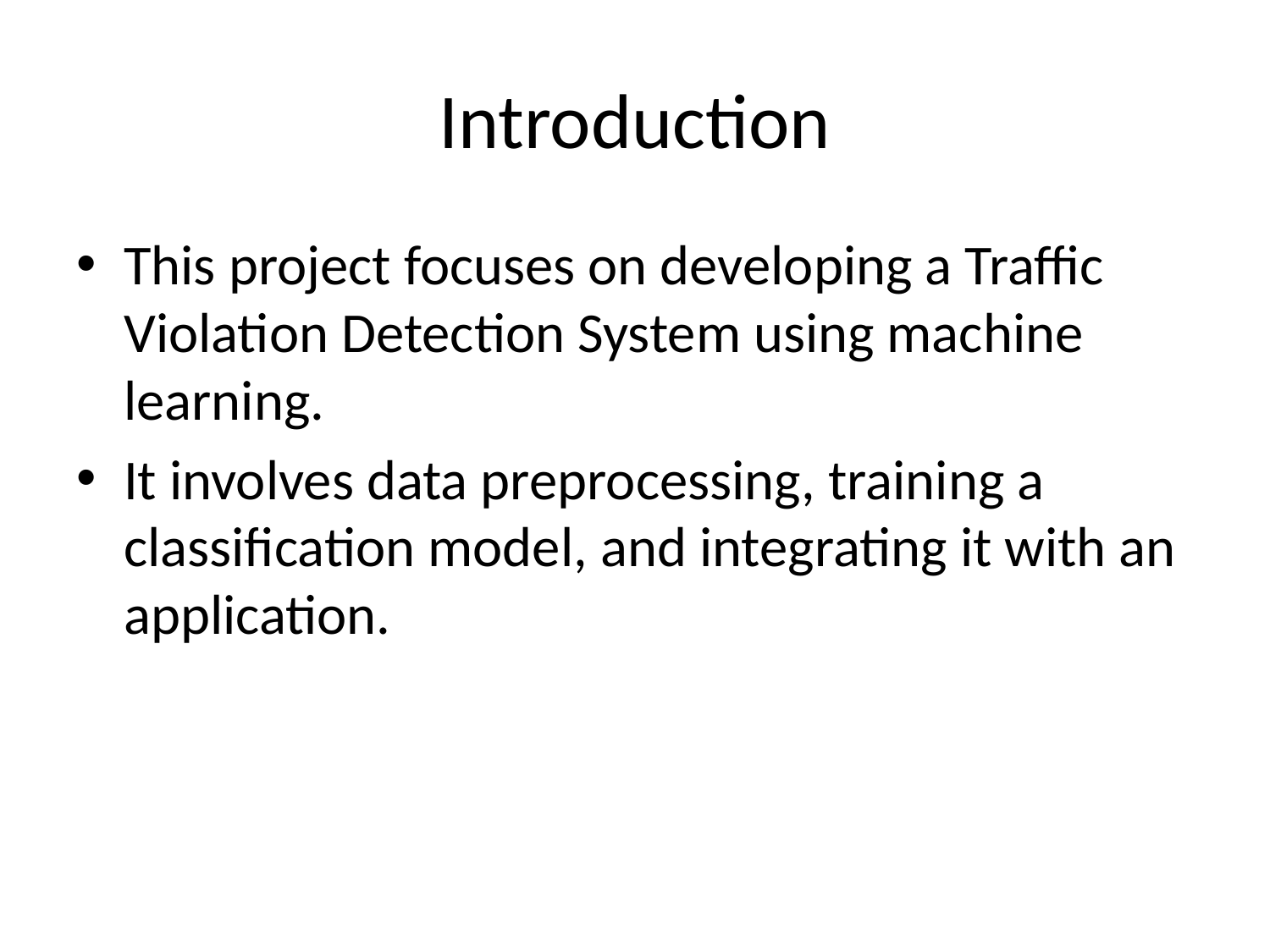

# Introduction
This project focuses on developing a Traffic Violation Detection System using machine learning.
It involves data preprocessing, training a classification model, and integrating it with an application.